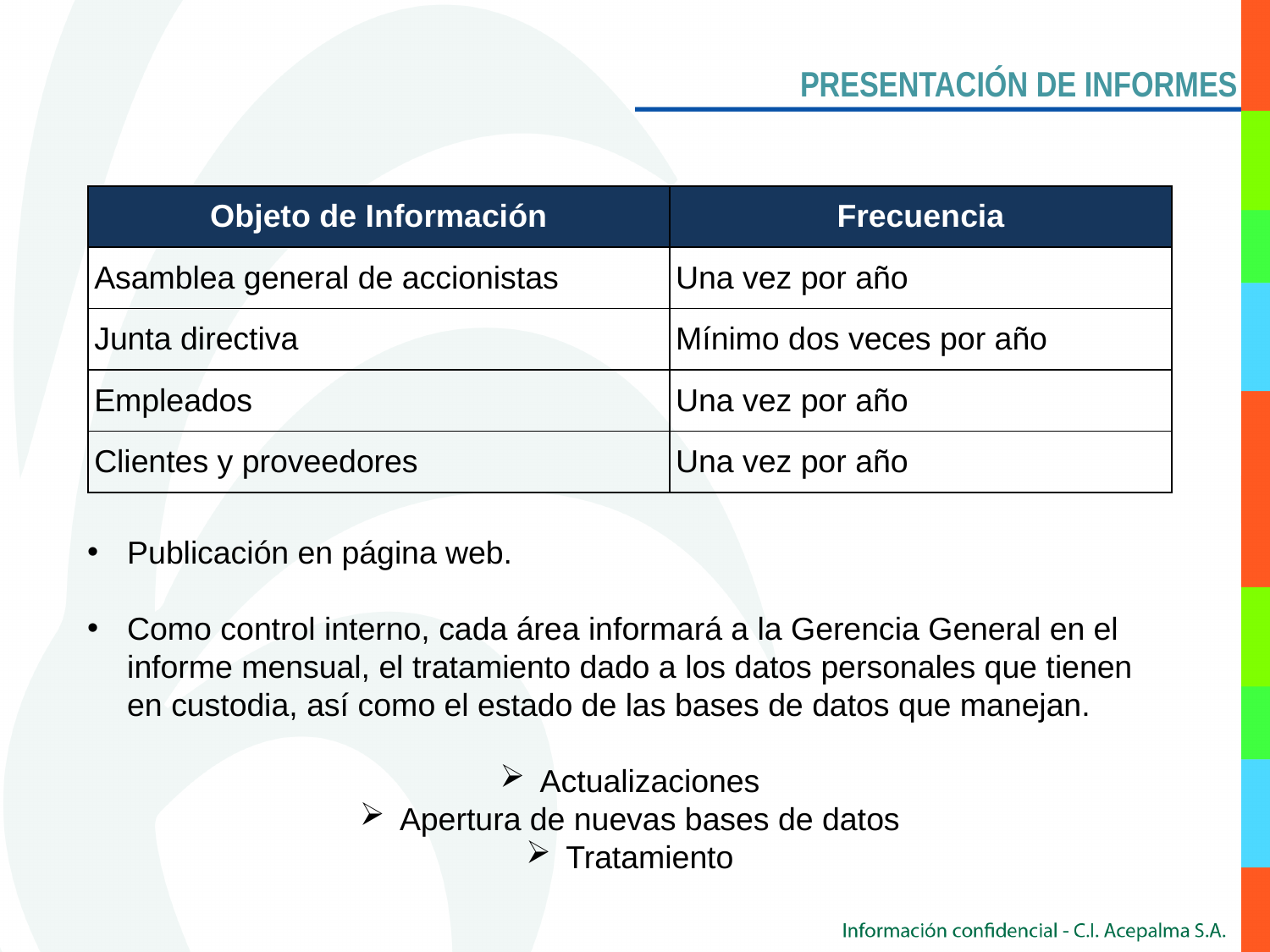

PRESENTACIÓN DE INFORMES
| Objeto de Información | Frecuencia |
| --- | --- |
| Asamblea general de accionistas | Una vez por año |
| Junta directiva | Mínimo dos veces por año |
| Empleados | Una vez por año |
| Clientes y proveedores | Una vez por año |
Publicación en página web.

Como control interno, cada área informará a la Gerencia General en el informe mensual, el tratamiento dado a los datos personales que tienen en custodia, así como el estado de las bases de datos que manejan.

Actualizaciones
Apertura de nuevas bases de datos
Tratamiento